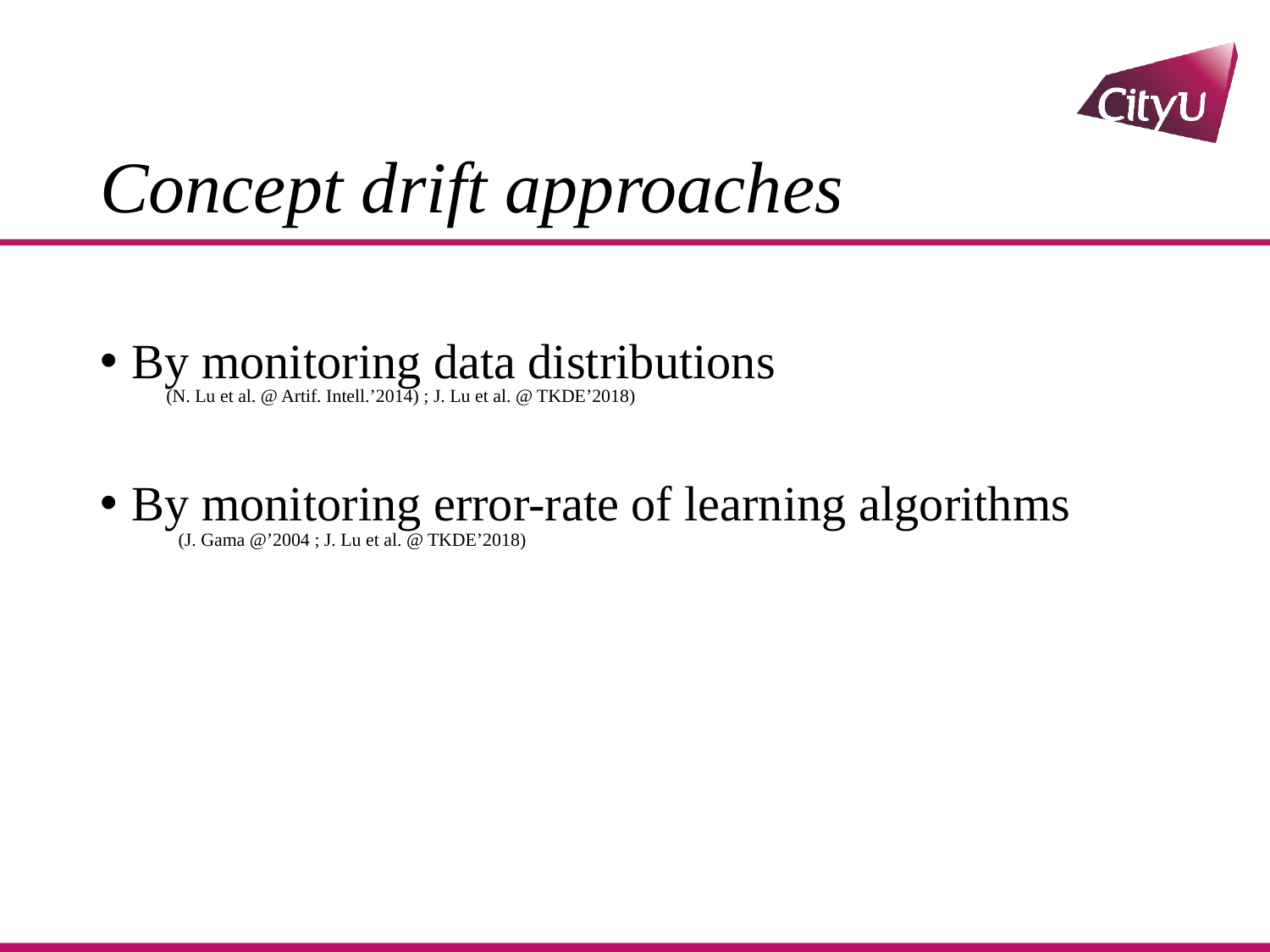

# Concept drift approaches

By monitoring data distributions

By monitoring error-rate of learning algorithms

(N. Lu et al. @ Artif. Intell.’2014) ; J. Lu et al. @ TKDE’2018)
(J. Gama @’2004 ; J. Lu et al. @ TKDE’2018)